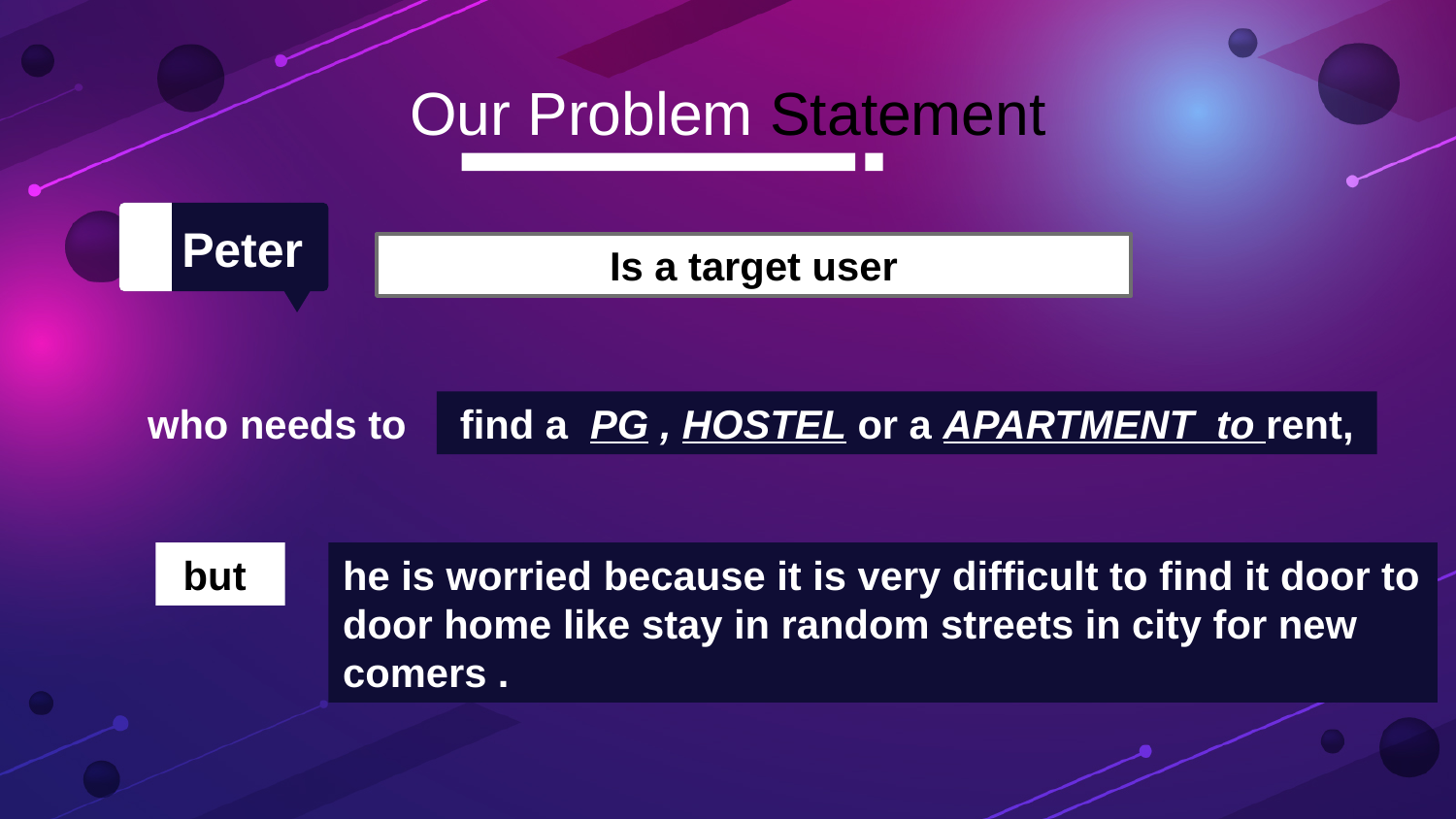

# Our Problem Statement

p

Peter

Is a target user
who needs to
find a  PG , HOSTEL or a APARTMENT  to rent,
but
he is worried because it is very difficult to find it door to door home like stay in random streets in city for new comers .